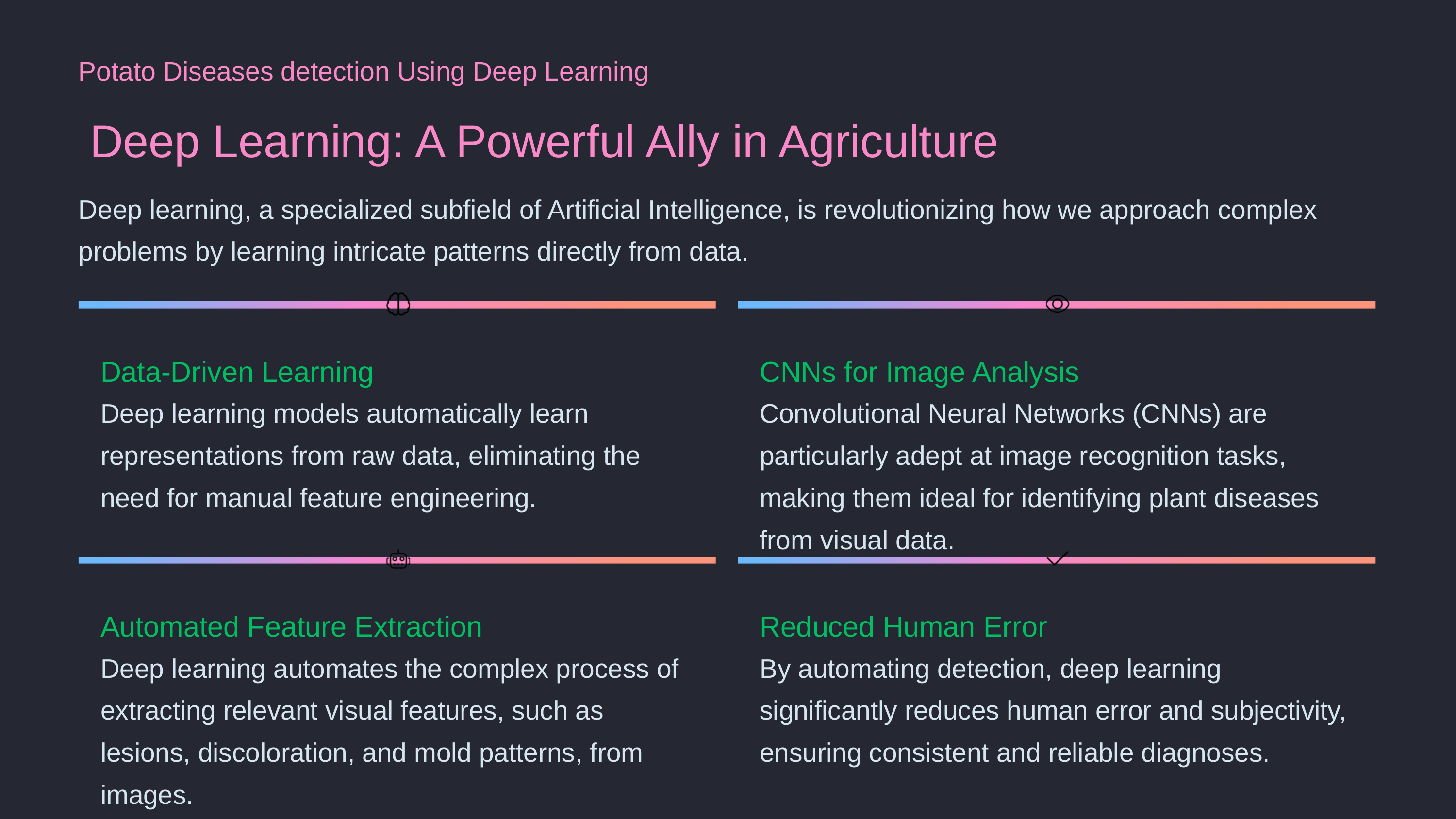

Potato Diseases detection Using Deep Learning
Deep Learning: A Powerful Ally in Agriculture
Deep learning, a specialized subfield of Artificial Intelligence, is revolutionizing how we approach complex problems by learning intricate patterns directly from data.

Data-Driven Learning
CNNs for Image Analysis
Deep learning models automatically learn representations from raw data, eliminating the need for manual feature engineering.
Convolutional Neural Networks (CNNs) are particularly adept at image recognition tasks, making them ideal for identifying plant diseases from visual data.

Automated Feature Extraction
Reduced Human Error
Deep learning automates the complex process of extracting relevant visual features, such as lesions, discoloration, and mold patterns, from images.
By automating detection, deep learning significantly reduces human error and subjectivity, ensuring consistent and reliable diagnoses.